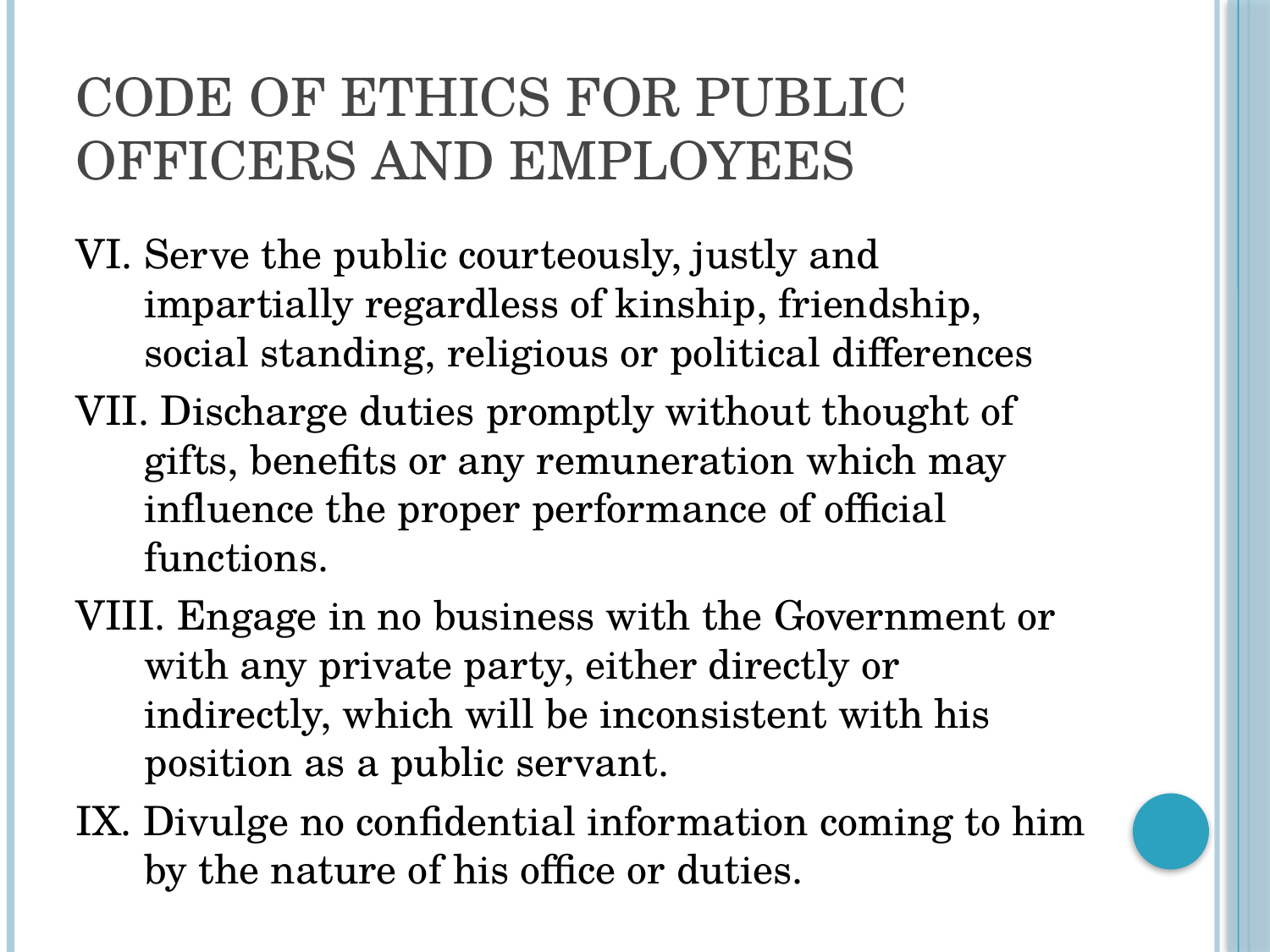

# CODE OF ETHICS FOR PUBLIC OFFICERS AND EMPLOYEES
VI. Serve the public courteously, justly and impartially regardless of kinship, friendship, social standing, religious or political differences
VII. Discharge duties promptly without thought of gifts, benefits or any remuneration which may influence the proper performance of official functions.
VIII. Engage in no business with the Government or  with any private party, either directly or indirectly, which will be inconsistent with his position as a public servant.
IX. Divulge no confidential information coming to him by the nature of his office or duties.